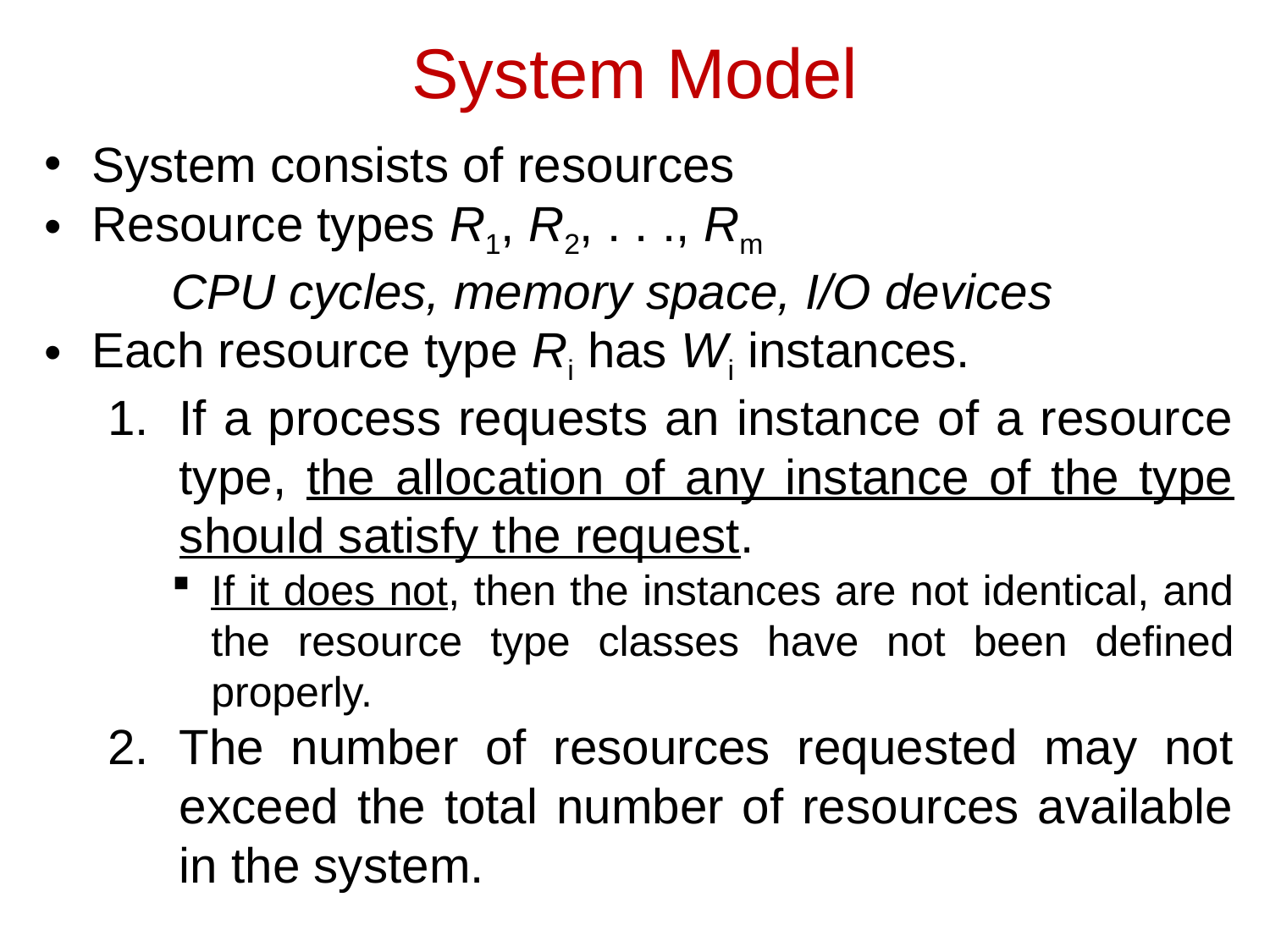

# System Model
System consists of resources
Resource types R1, R2, . . ., Rm
CPU cycles, memory space, I/O devices
Each resource type Ri has Wi instances.
If a process requests an instance of a resource type, the allocation of any instance of the type should satisfy the request.
If it does not, then the instances are not identical, and the resource type classes have not been defined properly.
The number of resources requested may not exceed the total number of resources available in the system.